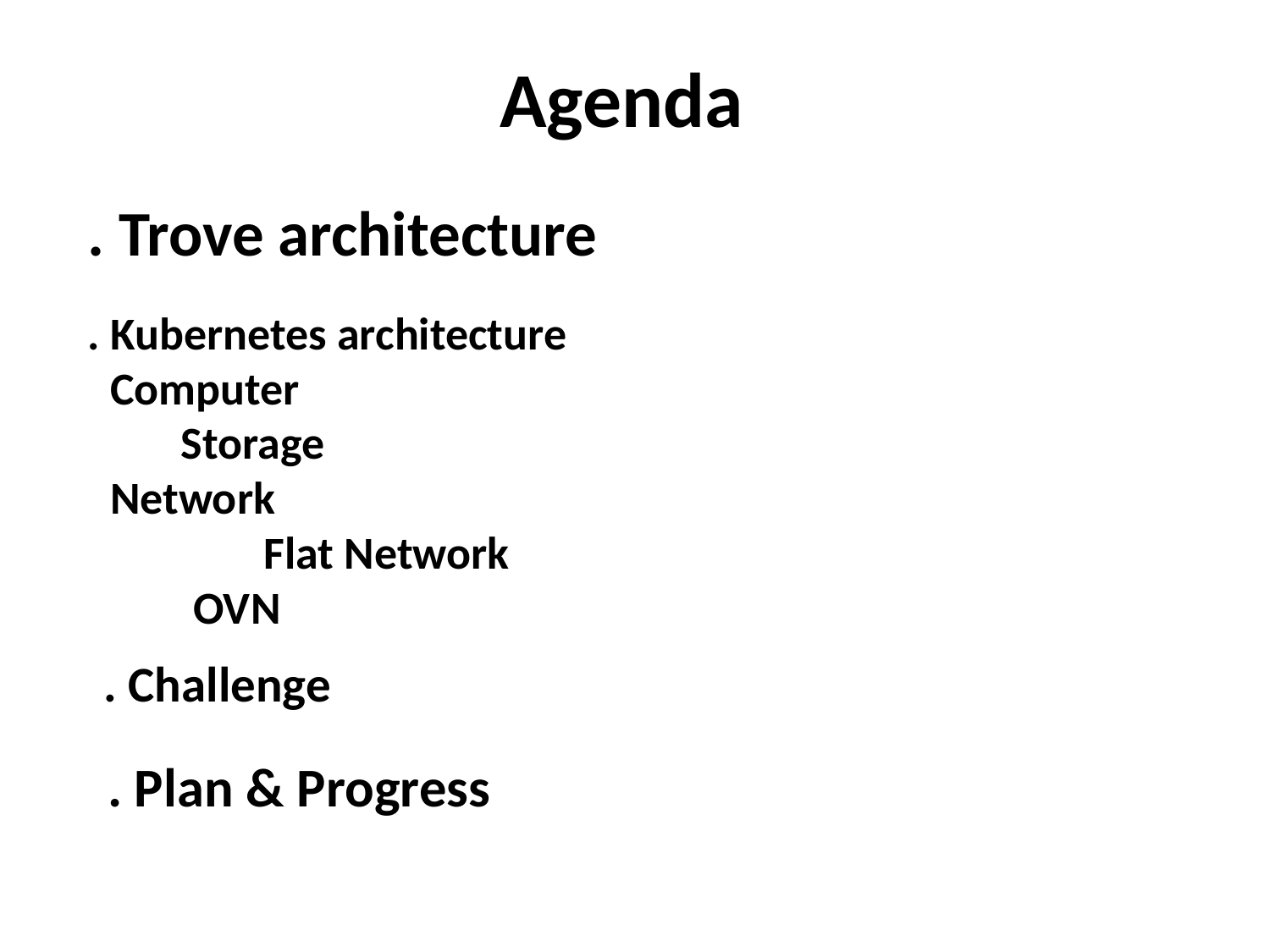

# Agenda
. Trove architecture
. Kubernetes architecture
	Computer
         Storage
	Network
                 Flat Network
	        OVN

. Challenge

. Plan & Progress